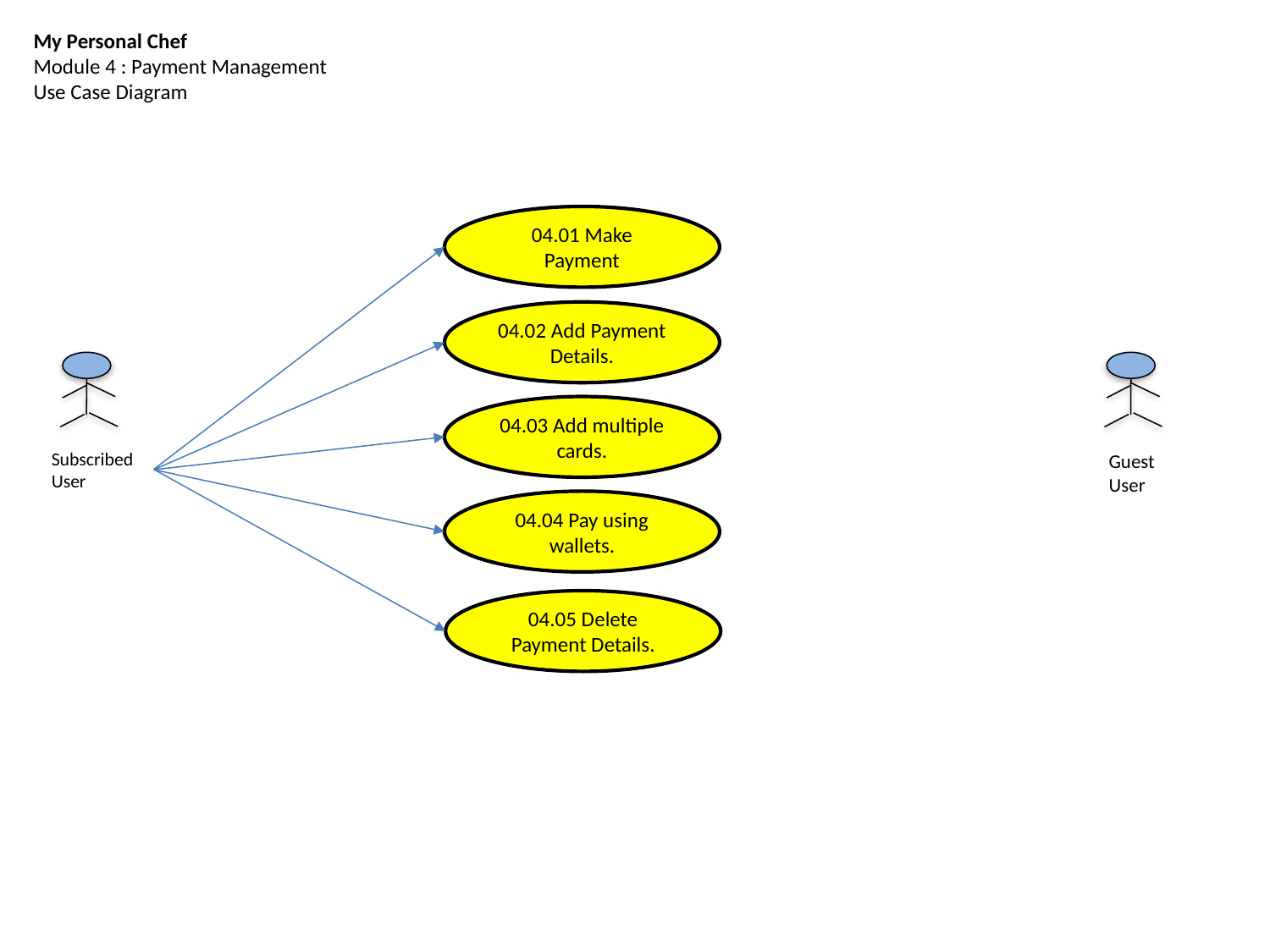

My Personal Chef
Module 4 : Payment Management
Use Case Diagram
04.01 Make Payment
04.02 Add Payment Details.

Subscribed User

Guest User
04.03 Add multiple cards.
04.04 Pay using wallets.
04.05 Delete Payment Details.